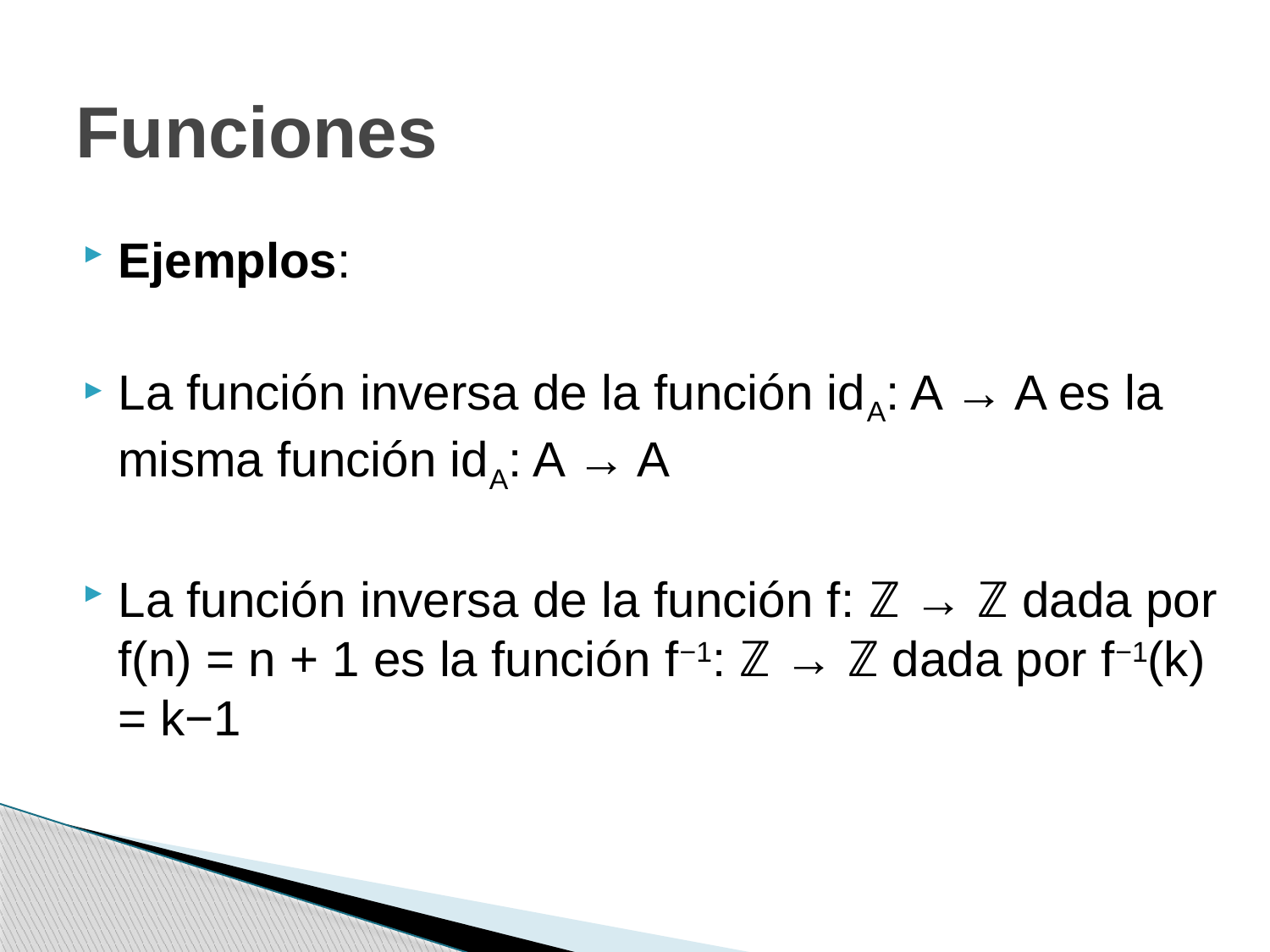

# Funciones
Ejemplos:

La función inversa de la función idA: A → A es la misma función idA: A → A

La función inversa de la función f: ℤ → ℤ dada por f(n) = n + 1 es la función f−1: ℤ → ℤ dada por f−1(k) = k−1